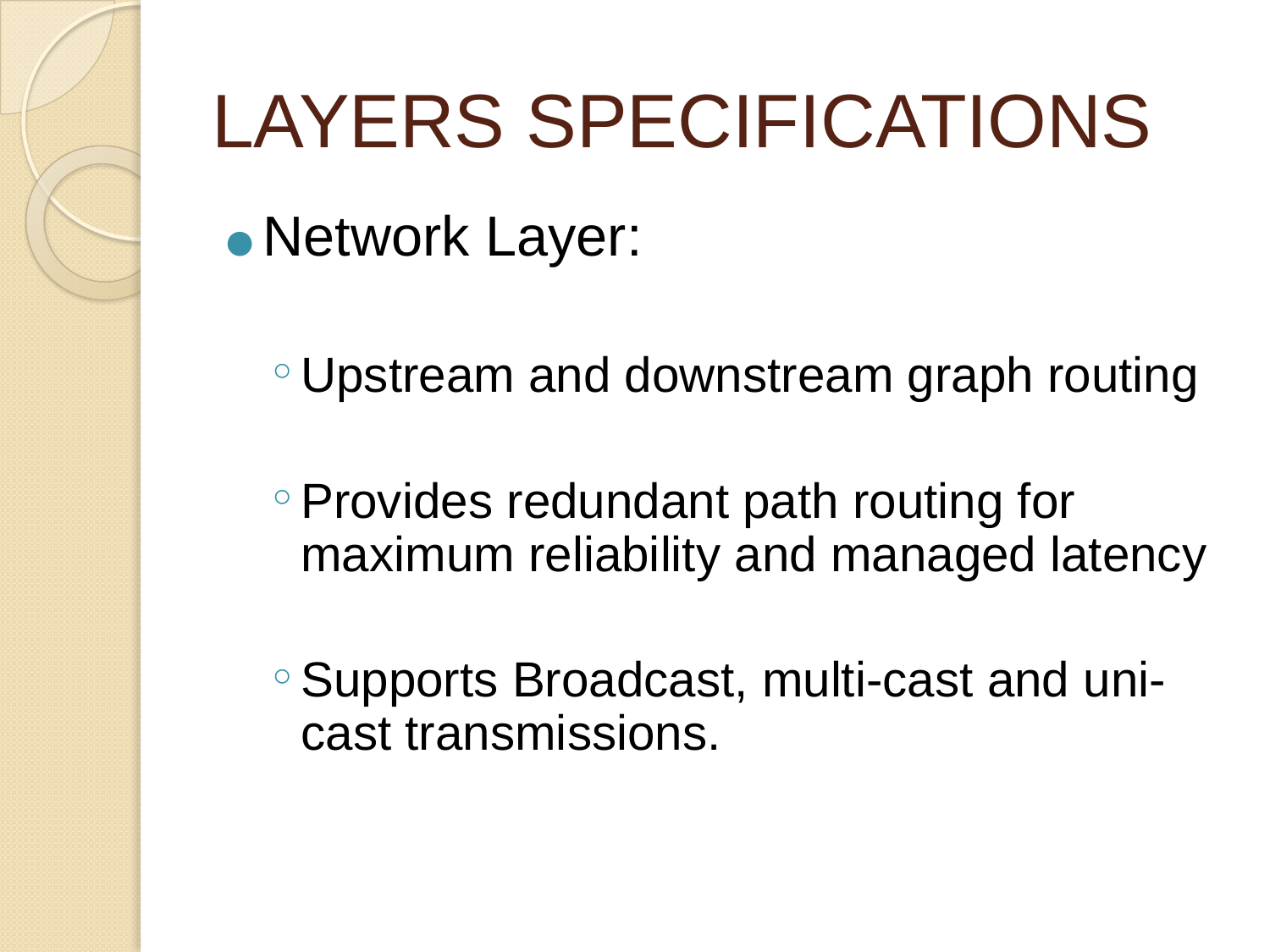

# LAYERS SPECIFICATIONS
Network Layer:

Upstream and downstream graph routing

Provides redundant path routing for maximum reliability and managed latency

Supports Broadcast, multi-cast and uni-cast transmissions.